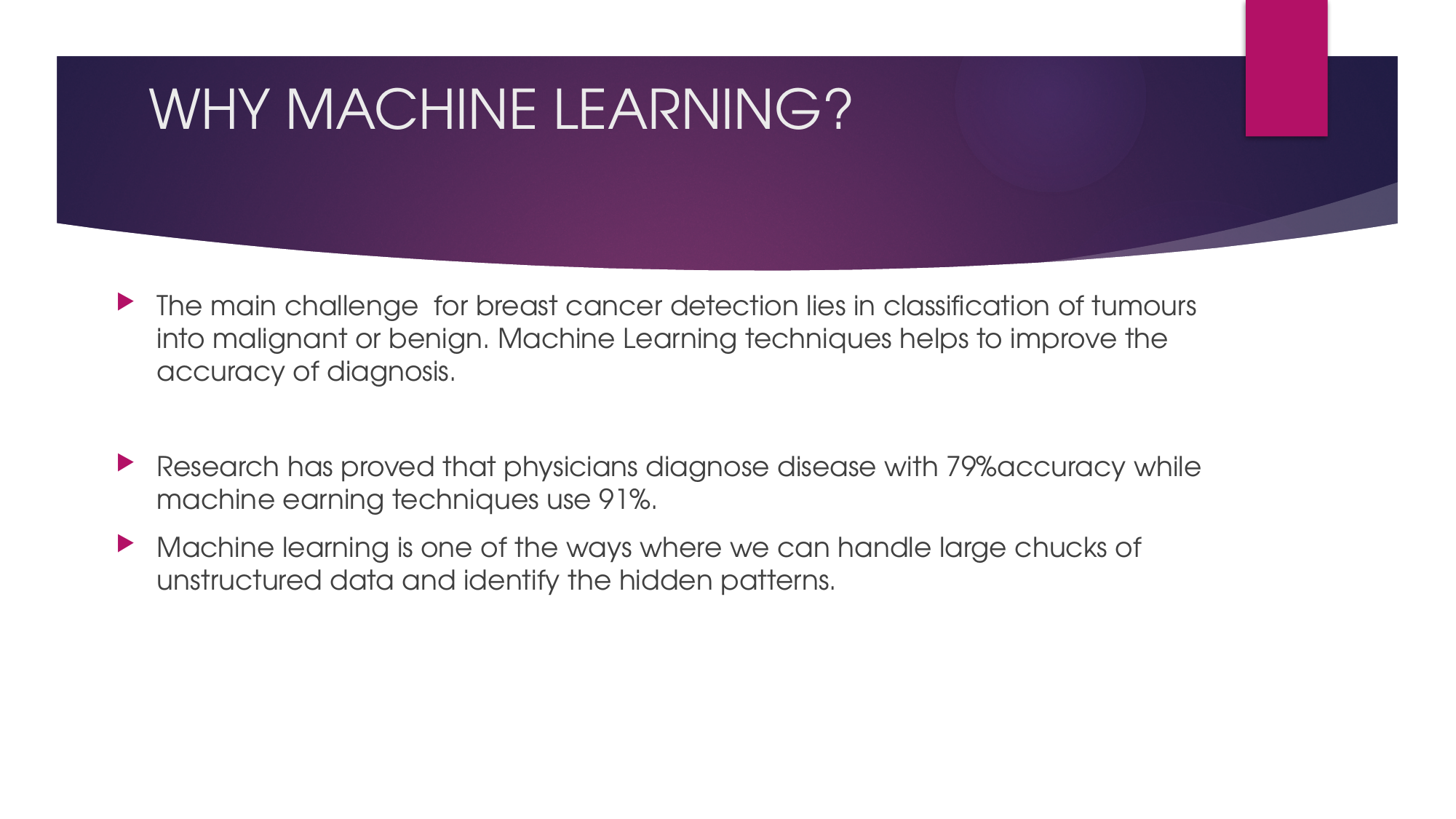

# WHY MACHINE LEARNING?
The main challenge  for breast cancer detection lies in classification of tumours into malignant or benign. Machine Learning techniques helps to improve the accuracy of diagnosis.

Research has proved that physicians diagnose disease with 79%accuracy while machine earning techniques use 91%.
Machine learning is one of the ways where we can handle large chucks of unstructured data and identify the hidden patterns.